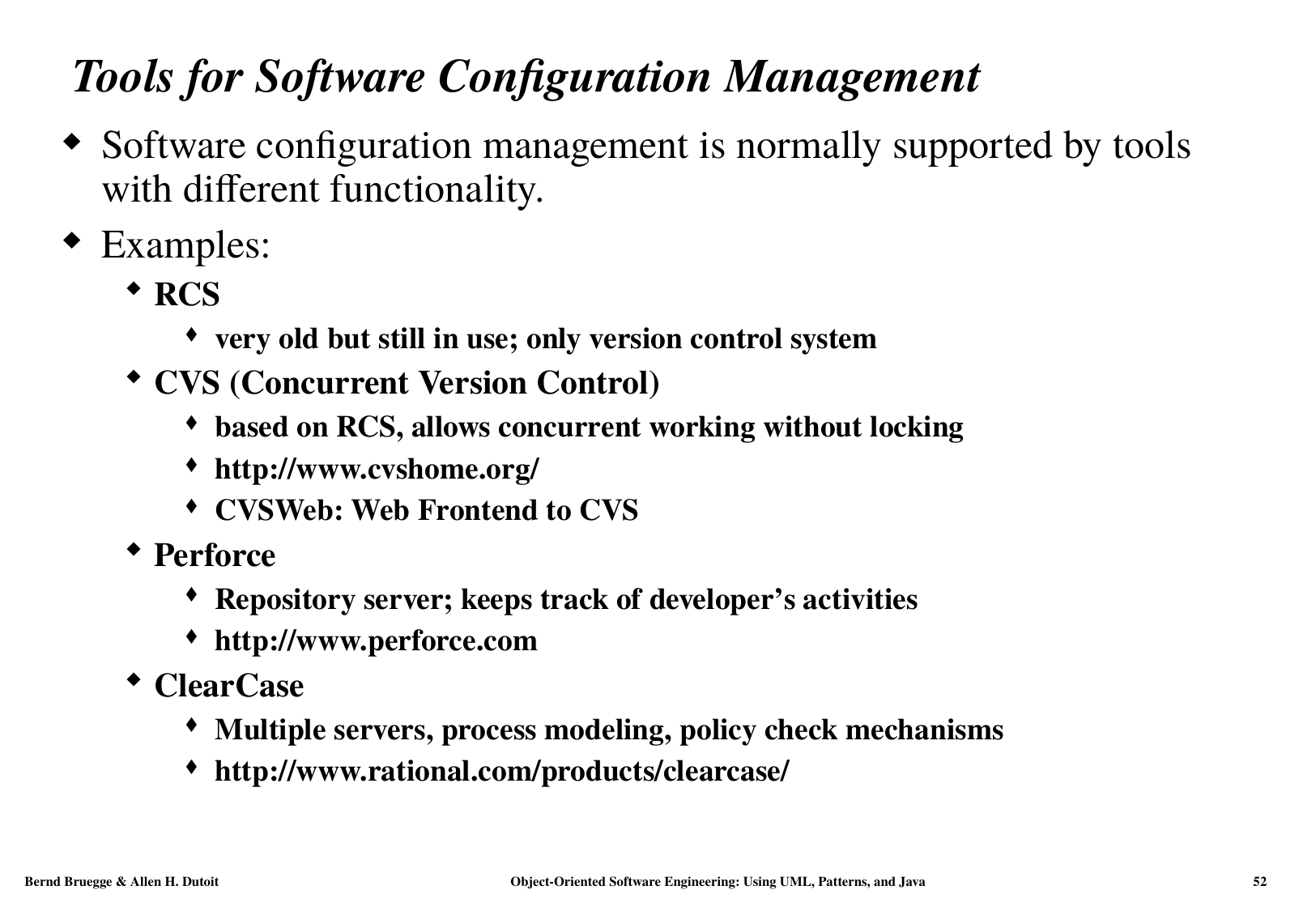

# Tools for Software Configuration Management
Software configuration management is normally supported by tools with different functionality.
Examples:
RCS
very old but still in use; only version control system
CVS (Concurrent Version Control)
based on RCS, allows concurrent working without locking
http://www.cvshome.org/
CVSWeb: Web Frontend to CVS
Perforce
Repository server; keeps track of developer’s activities
http://www.perforce.com
ClearCase
Multiple servers, process modeling, policy check mechanisms
http://www.rational.com/products/clearcase/